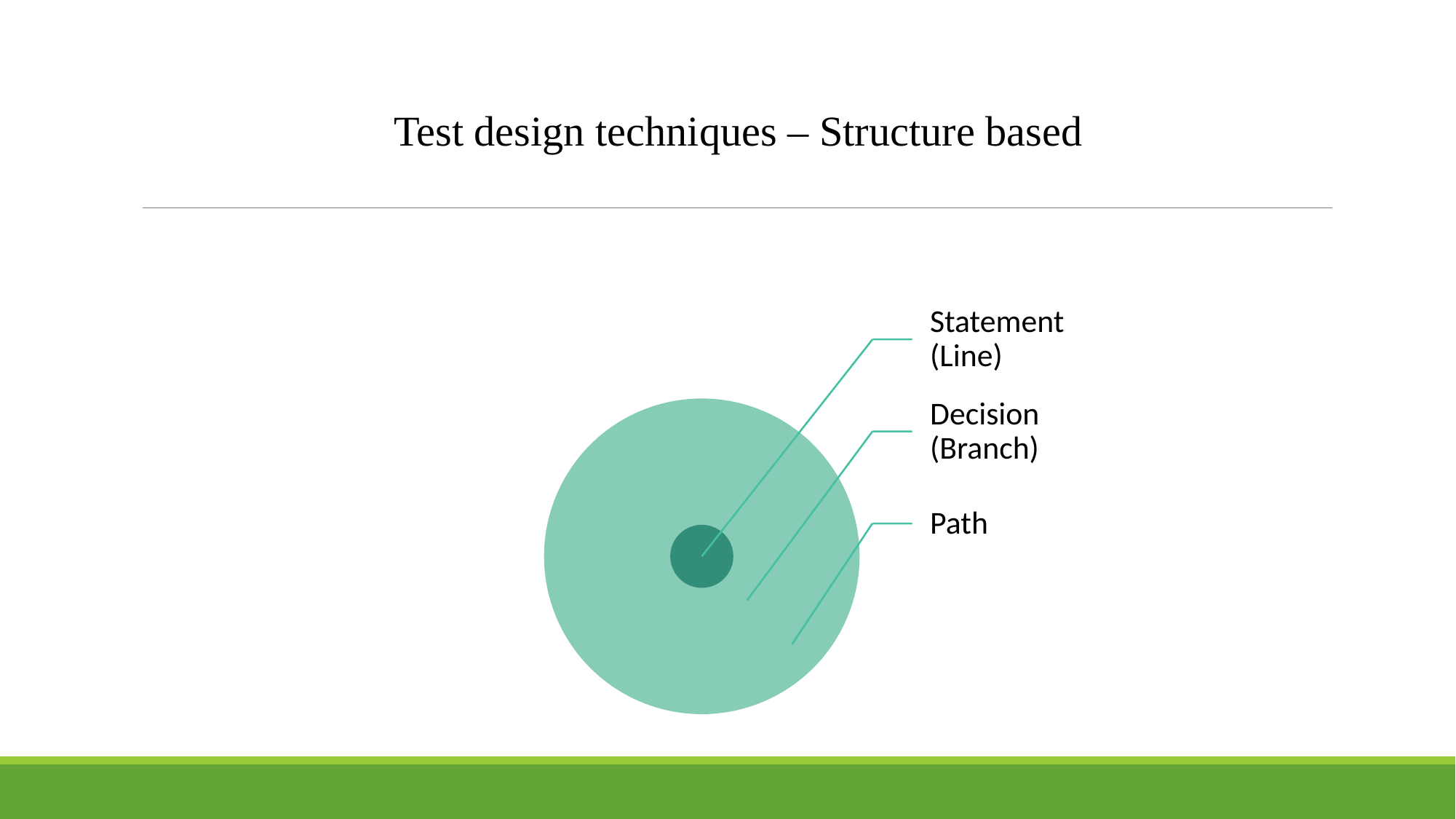

Test design techniques – Structure based
Statement (Line)
Decision (Branch)
Path